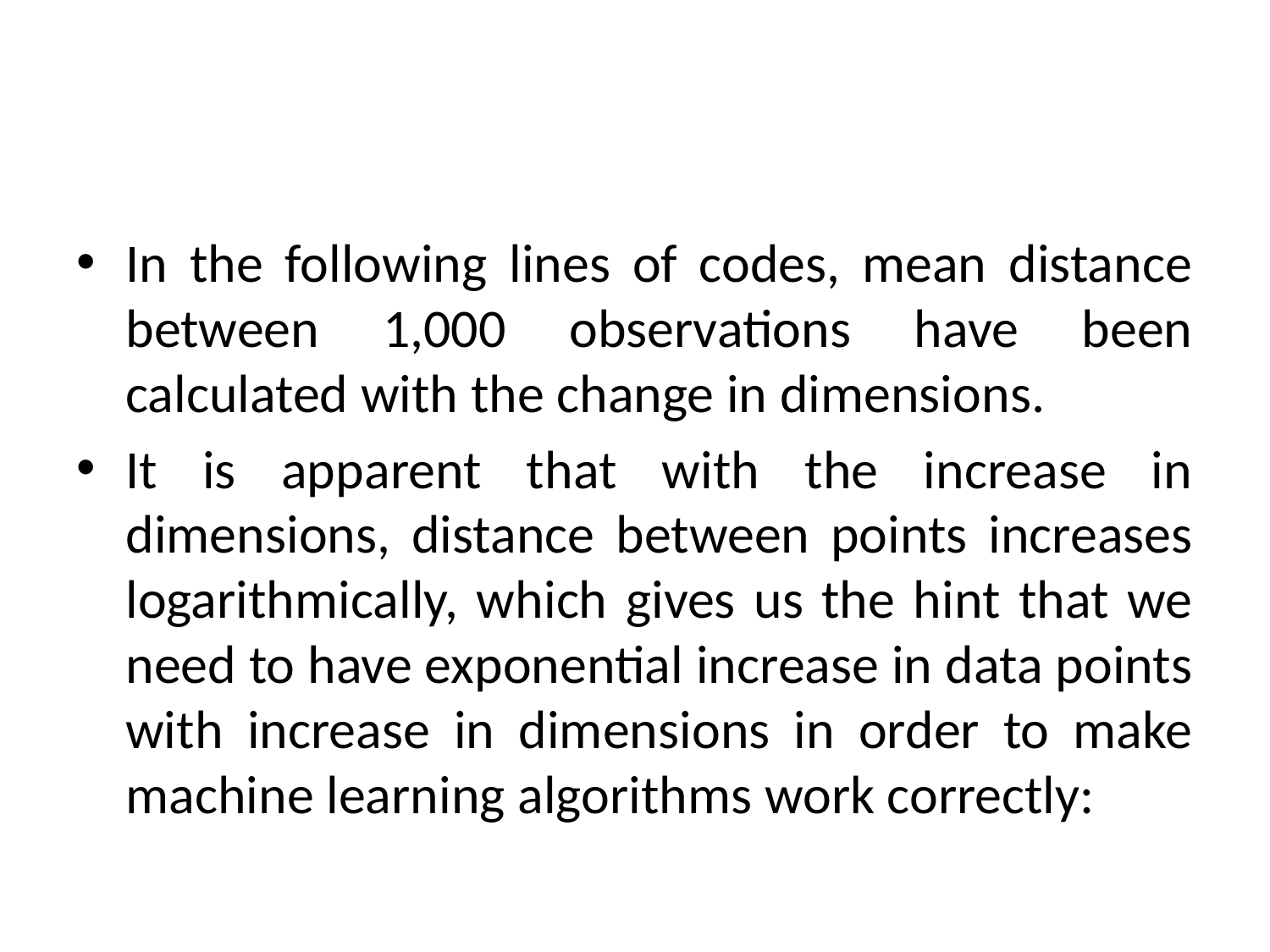

#
In the following lines of codes, mean distance between 1,000 observations have been calculated with the change in dimensions.
It is apparent that with the increase in dimensions, distance between points increases logarithmically, which gives us the hint that we need to have exponential increase in data points with increase in dimensions in order to make machine learning algorithms work correctly: